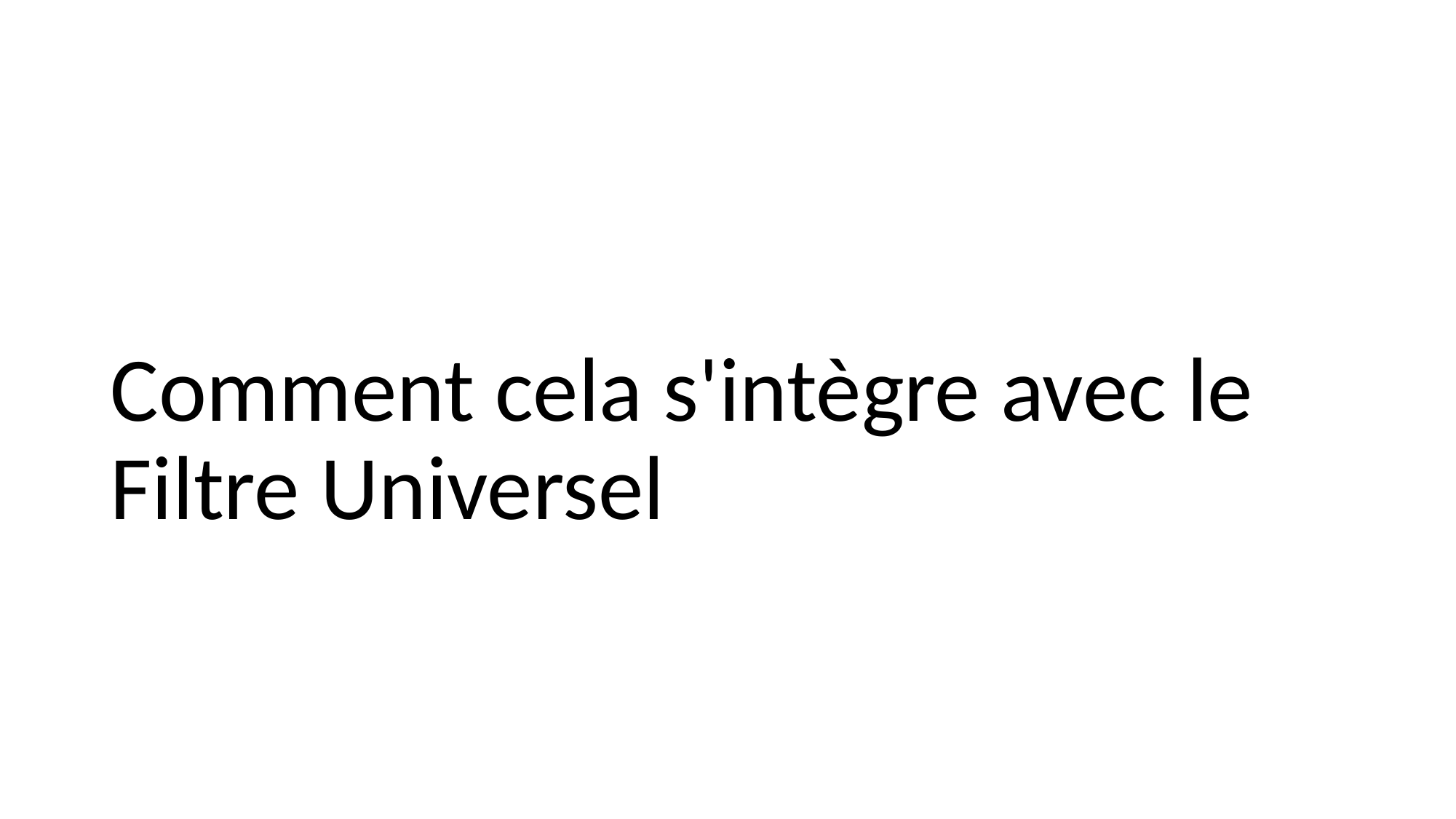

# Comment cela s'intègre avec le Filtre Universel